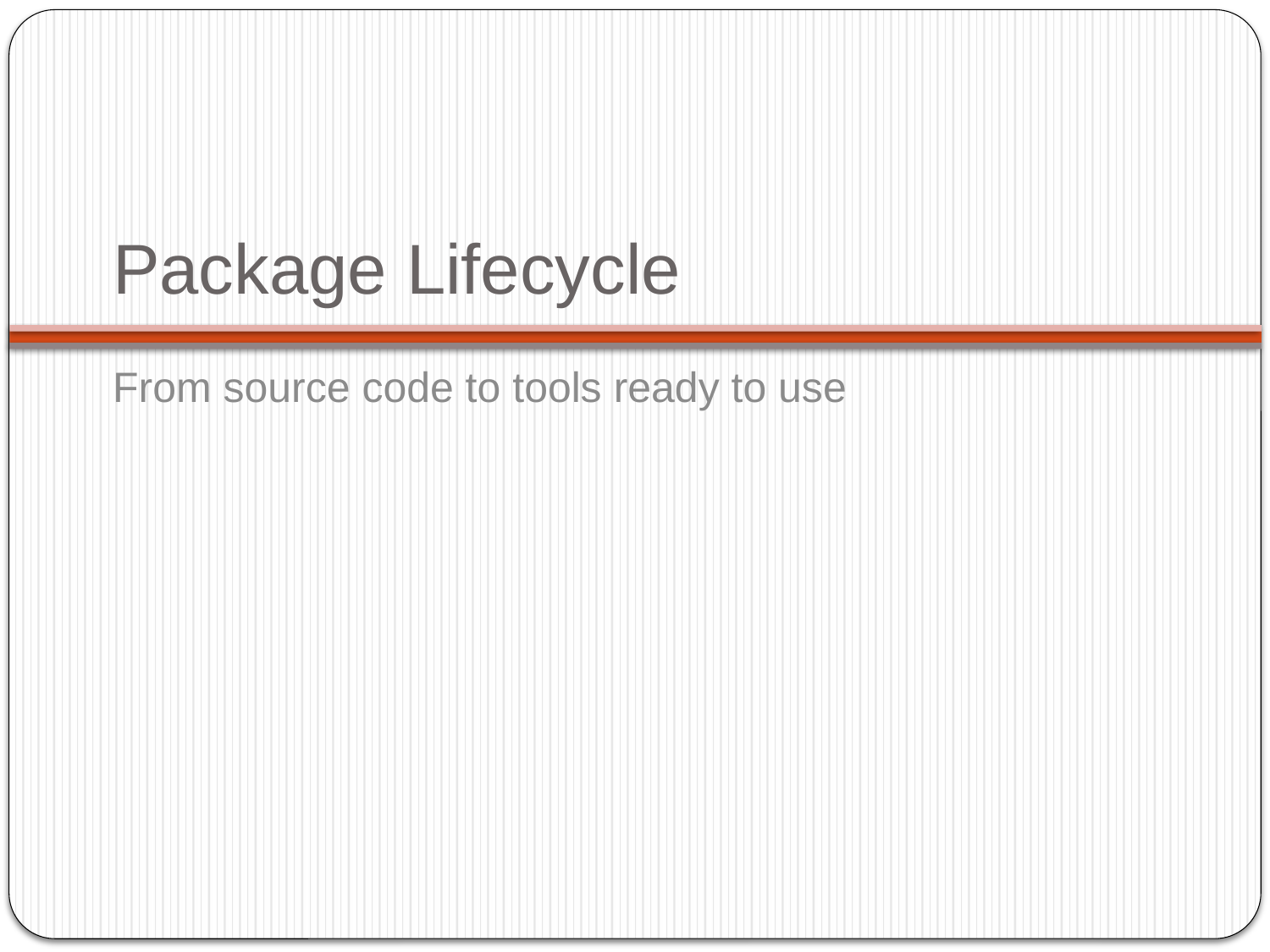

# Package Lifecycle
From source code to tools ready to use